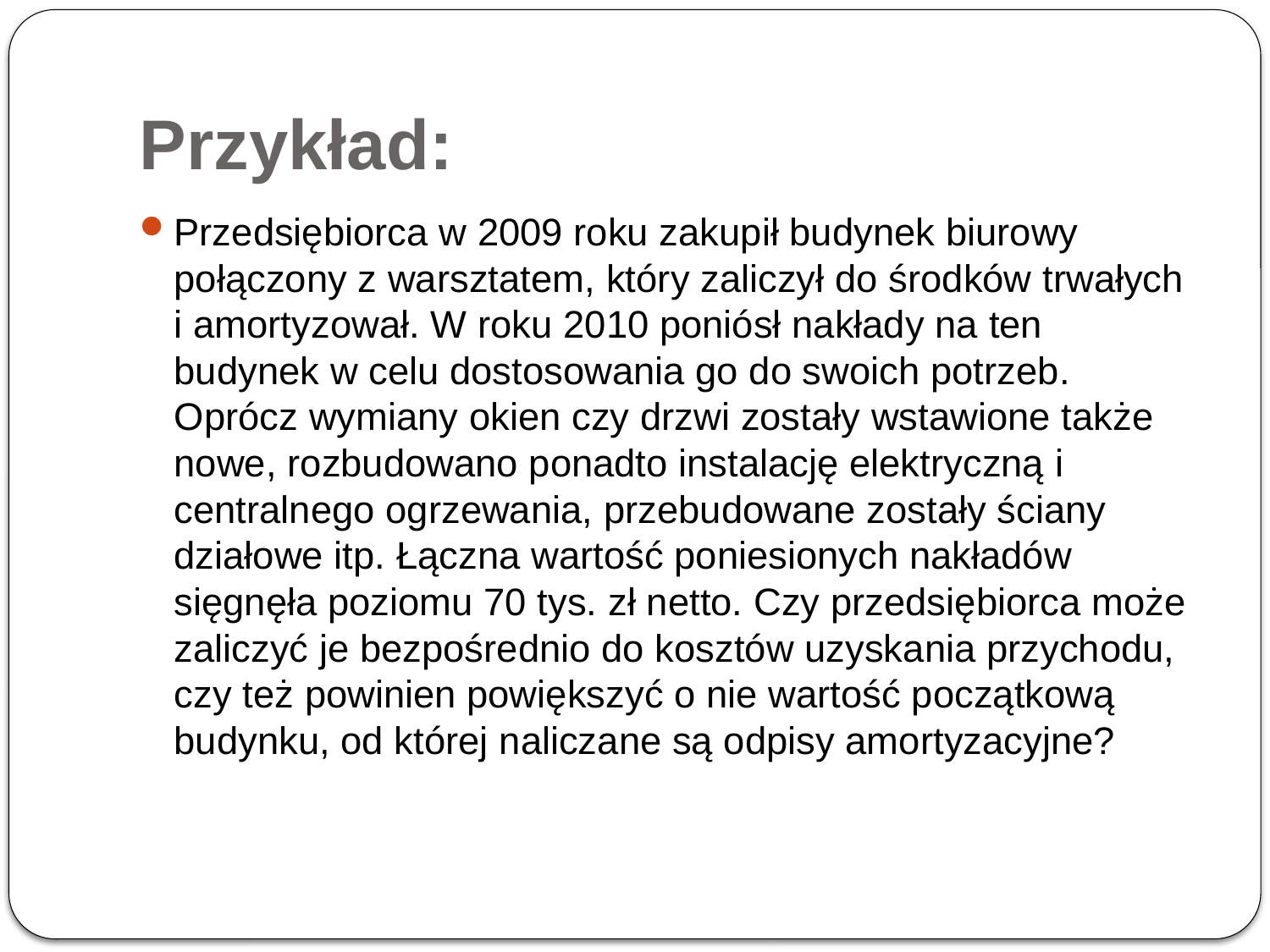

# Przykład:
Przedsiębiorca w 2009 roku zakupił budynek biurowy połączony z warsztatem, który zaliczył do środków trwałych i amortyzował. W roku 2010 poniósł nakłady na ten budynek w celu dostosowania go do swoich potrzeb. Oprócz wymiany okien czy drzwi zostały wstawione także nowe, rozbudowano ponadto instalację elektryczną i centralnego ogrzewania, przebudowane zostały ściany działowe itp. Łączna wartość poniesionych nakładów sięgnęła poziomu 70 tys. zł netto. Czy przedsiębiorca może zaliczyć je bezpośrednio do kosztów uzyskania przychodu, czy też powinien powiększyć o nie wartość początkową budynku, od której naliczane są odpisy amortyzacyjne?